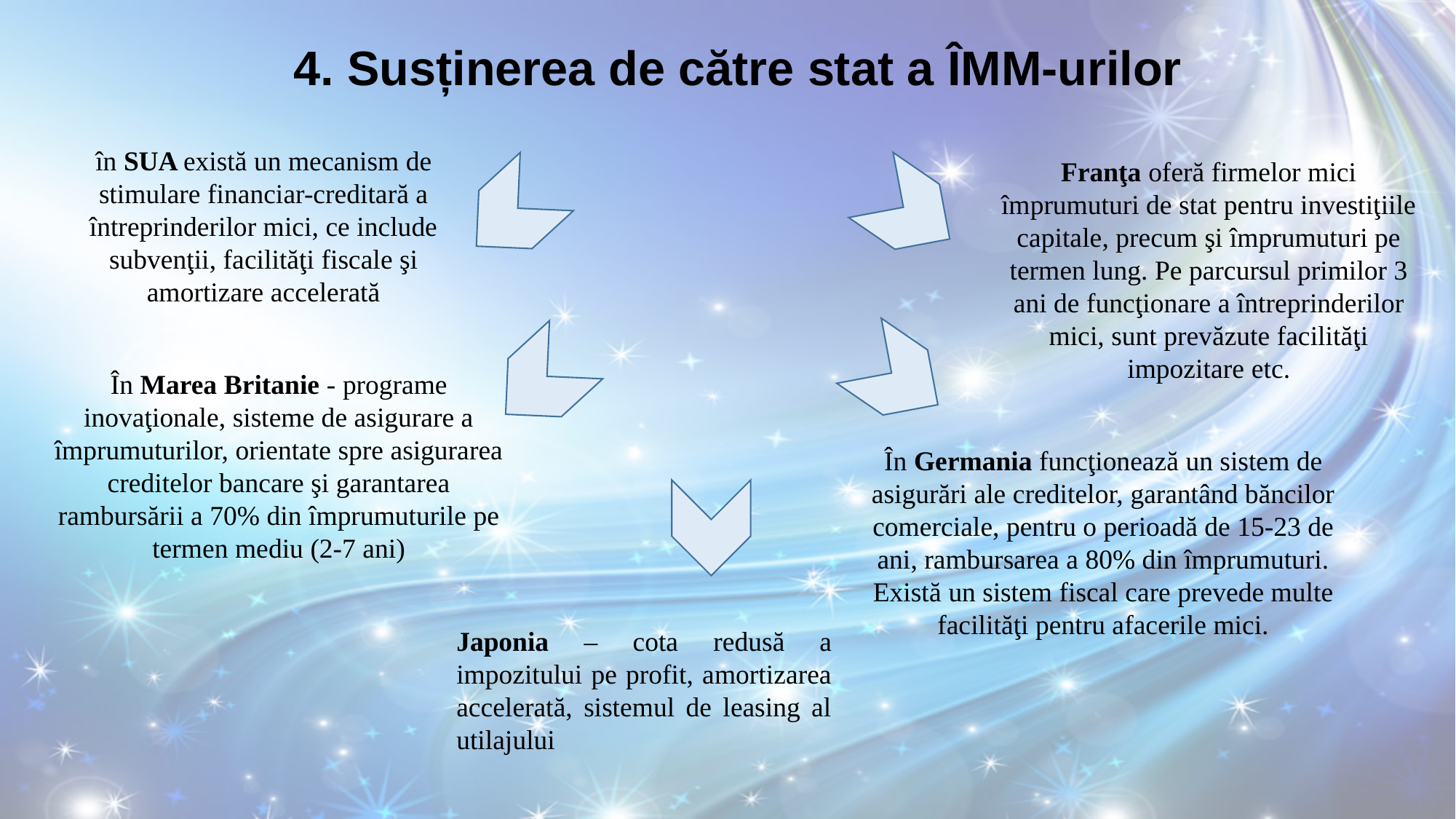

4. Susținerea de către stat a ÎMM-urilor
în SUA există un mecanism de stimulare financiar-creditară a întreprinderilor mici, ce include subvenţii, facilităţi fiscale şi amortizare accelerată
Franţa oferă firmelor mici împrumuturi de stat pentru investiţiile capitale, precum şi împrumuturi pe termen lung. Pe parcursul primilor 3 ani de funcţionare a întreprinderilor mici, sunt prevăzute facilităţi impozitare etc.

În Marea Britanie - programe inovaţionale, sisteme de asigurare a împrumuturilor, orientate spre asigurarea creditelor bancare şi garantarea rambursării a 70% din împrumuturile pe termen mediu (2-7 ani)
În Germania funcţionează un sistem de asigurări ale creditelor, garantând băncilor comerciale, pentru o perioadă de 15-23 de ani, rambursarea a 80% din împrumuturi. Există un sistem fiscal care prevede multe facilităţi pentru afacerile mici.

Japonia – cota redusă a impozitului pe profit, amortizarea accelerată, sistemul de leasing al utilajului